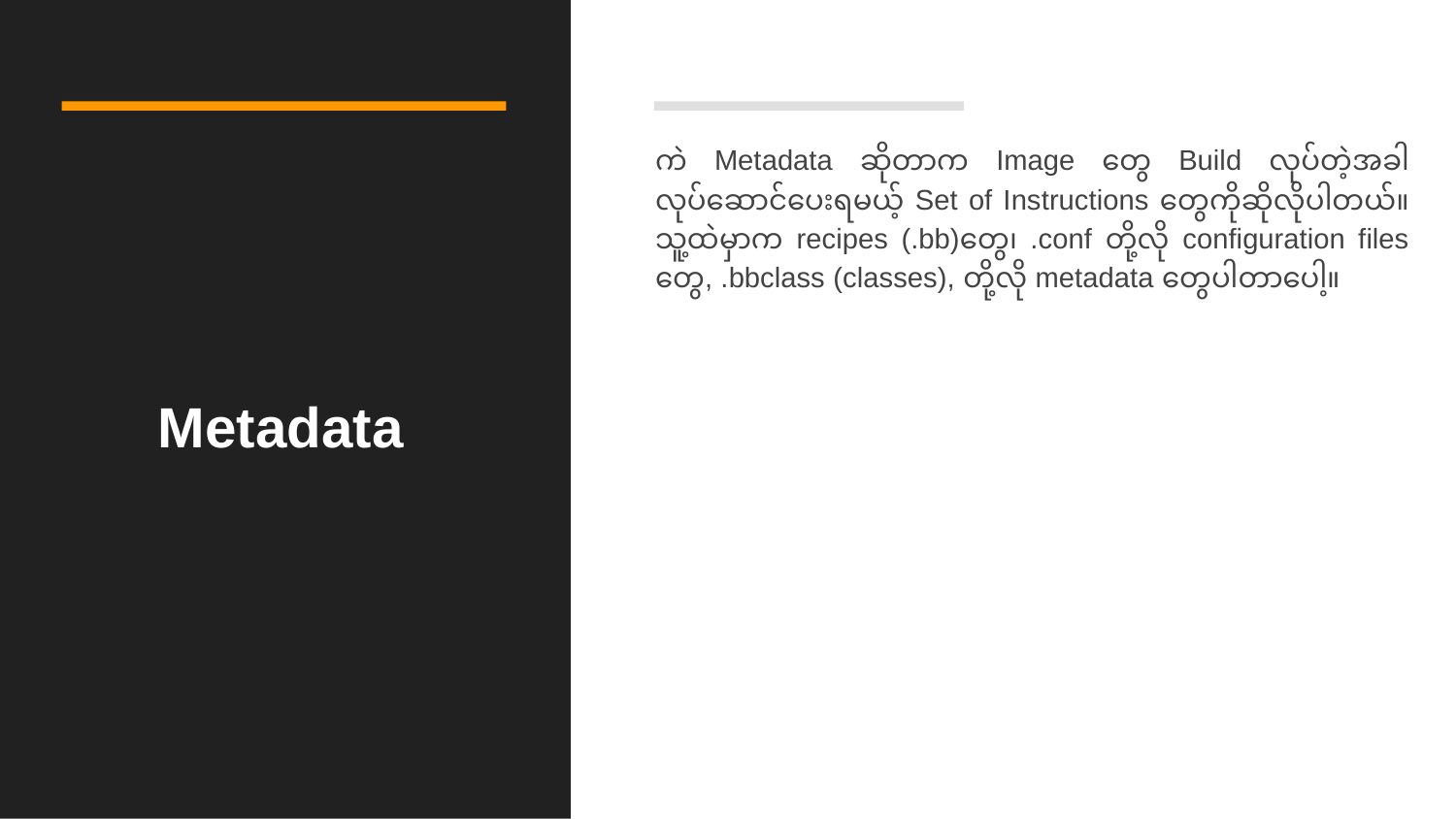

ကဲ Metadata ဆိုတာက Image တွေ Build လုပ်တဲ့အခါ လုပ်ဆောင်ပေးရမယ့် Set of Instructions တွေကိုဆိုလိုပါတယ်။ သူ့ထဲမှာက recipes (.bb)တွေ၊ .conf တို့လို configuration files တွေ, .bbclass (classes), တို့လို metadata တွေပါတာပေါ့။
# Metadata